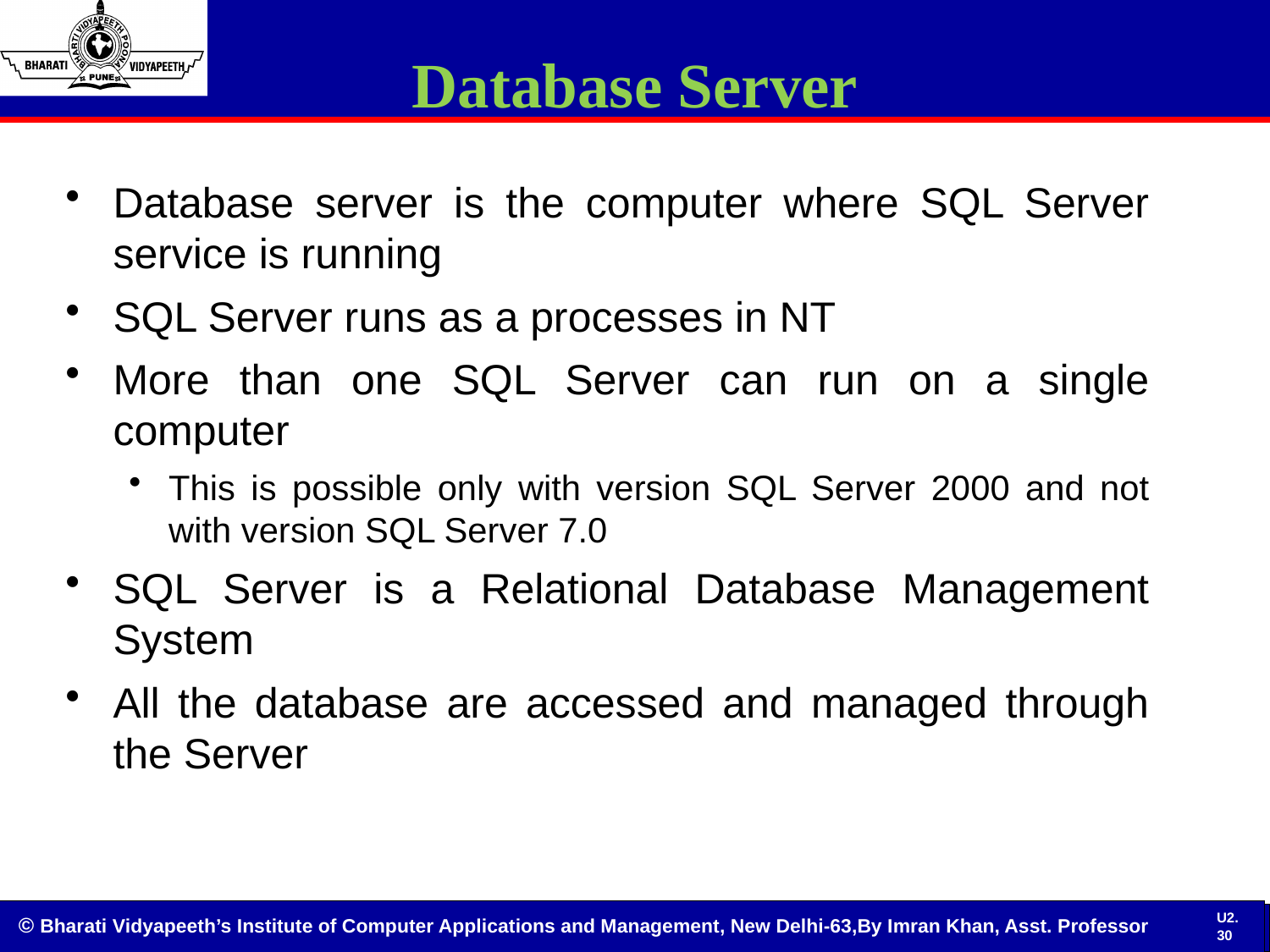

# Database Server
Database server is the computer where SQL Server service is running
SQL Server runs as a processes in NT
More than one SQL Server can run on a single computer
This is possible only with version SQL Server 2000 and not with version SQL Server 7.0
SQL Server is a Relational Database Management System
All the database are accessed and managed through the Server